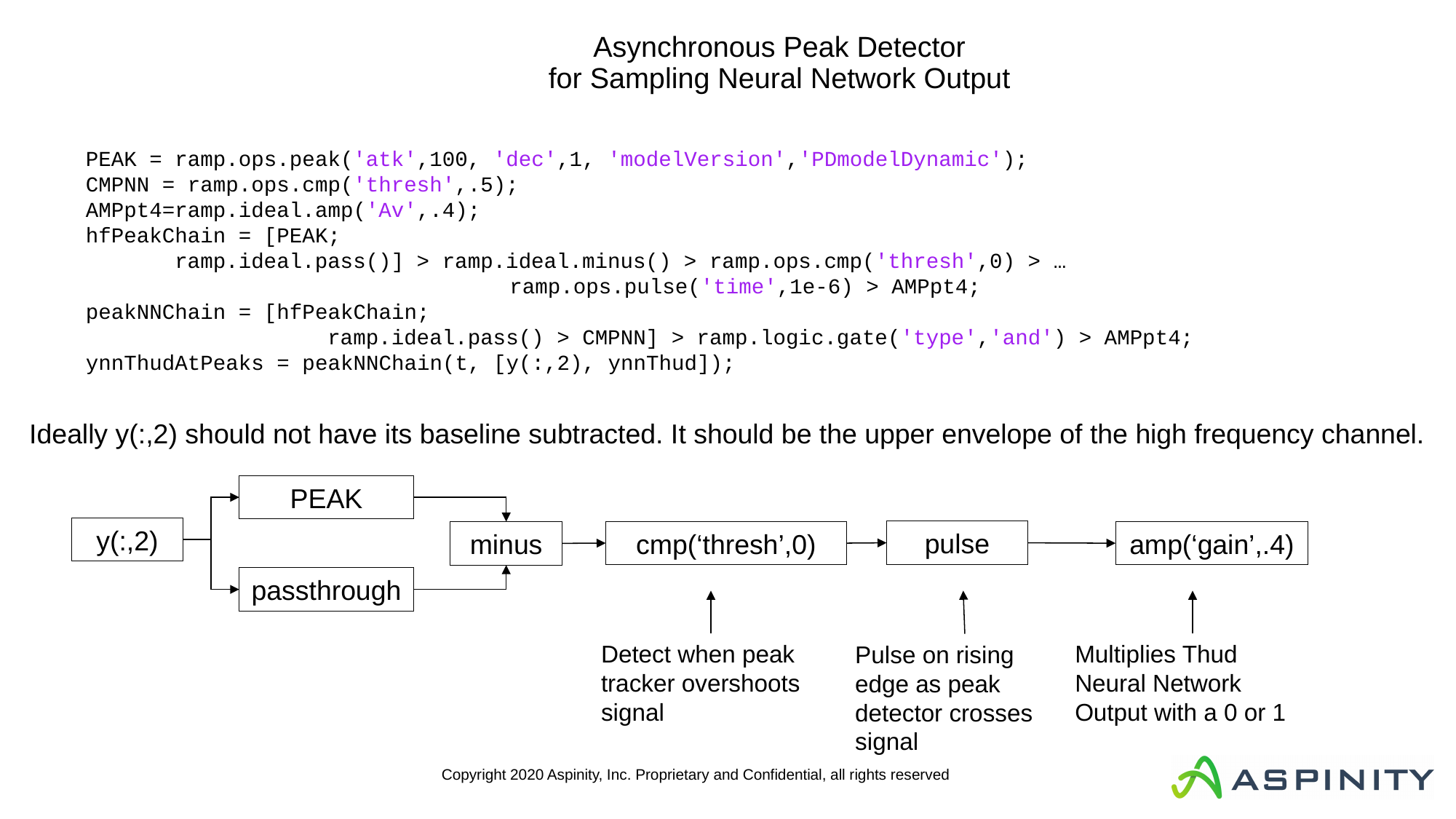

# Asynchronous Peak Detector for Sampling Neural Network Output
 PEAK = ramp.ops.peak('atk',100, 'dec',1, 'modelVersion','PDmodelDynamic');
 CMPNN = ramp.ops.cmp('thresh',.5);
 AMPpt4=ramp.ideal.amp('Av',.4);
 hfPeakChain = [PEAK;
        ramp.ideal.pass()] > ramp.ideal.minus() > ramp.ops.cmp('thresh',0) > …
				ramp.ops.pulse('time',1e-6) > AMPpt4;
 peakNNChain = [hfPeakChain;
                    ramp.ideal.pass() > CMPNN] > ramp.logic.gate('type','and') > AMPpt4;
 ynnThudAtPeaks = peakNNChain(t, [y(:,2), ynnThud]);
Ideally y(:,2) should not have its baseline subtracted. It should be the upper envelope of the high frequency channel.
PEAK
y(:,2)
pulse
cmp(‘thresh’,0)
amp(‘gain’,.4)
minus
passthrough
Multiplies Thud Neural Network Output with a 0 or 1
Detect when peak tracker overshoots signal
Pulse on rising edge as peak detector crosses signal
Copyright 2020 Aspinity, Inc. Proprietary and Confidential, all rights reserved